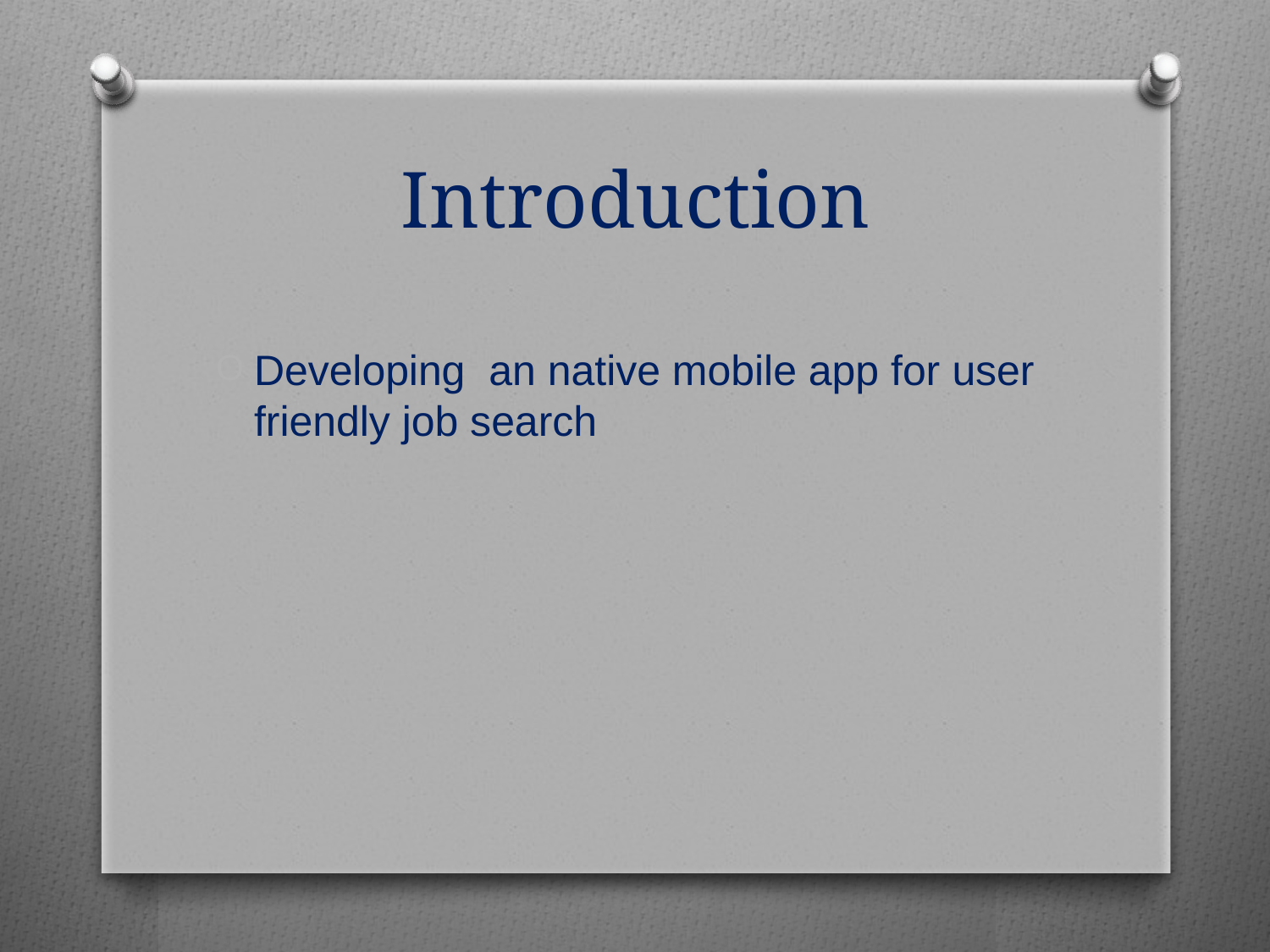

# Introduction

Developing  an native mobile app for user friendly job search